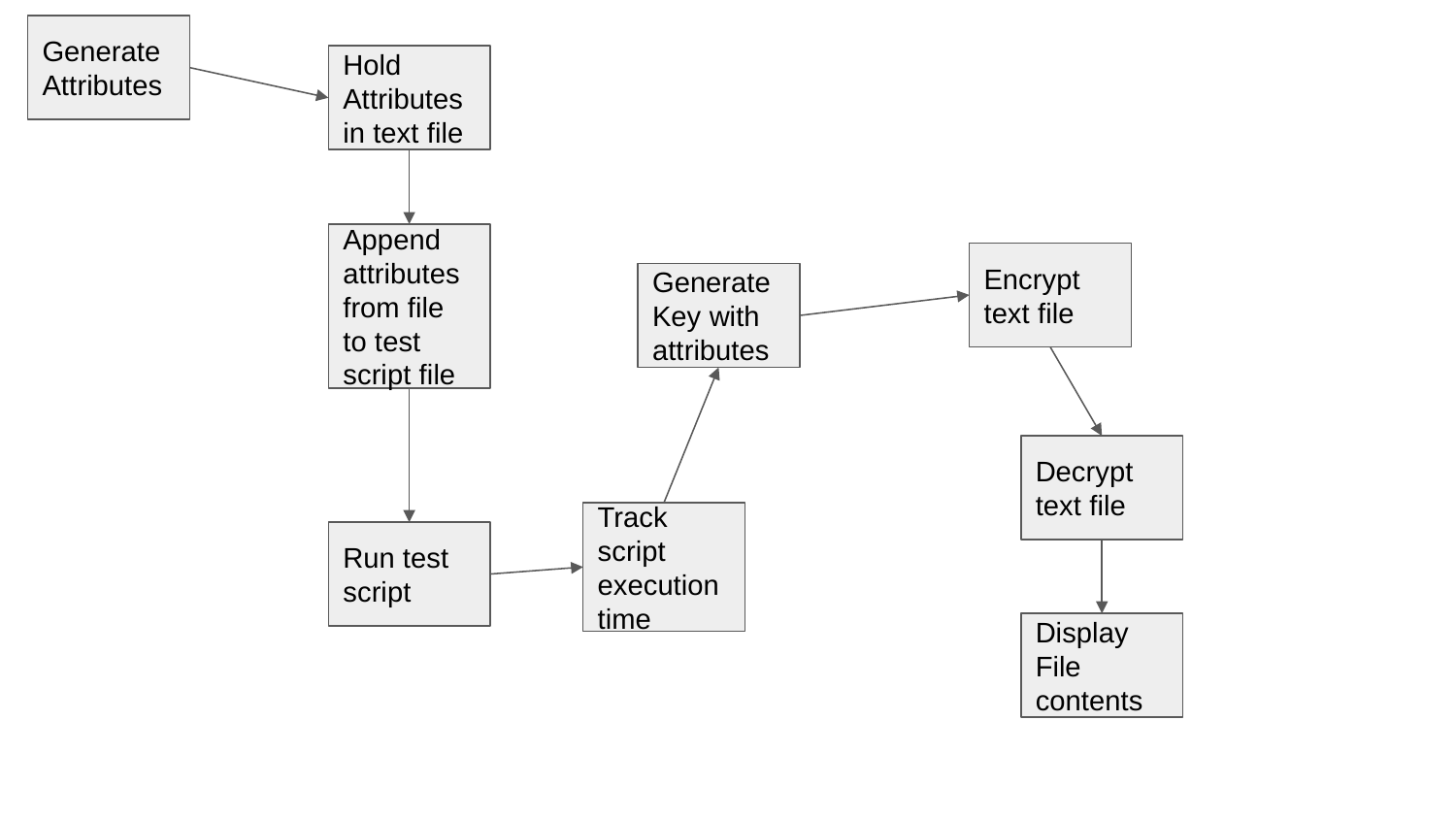

Generate Attributes
Hold Attributes in text file
Append attributes from file to test script file
Encrypt text file
Generate Key with attributes
Decrypt text file
Track script execution time
Run test script
Display File contents